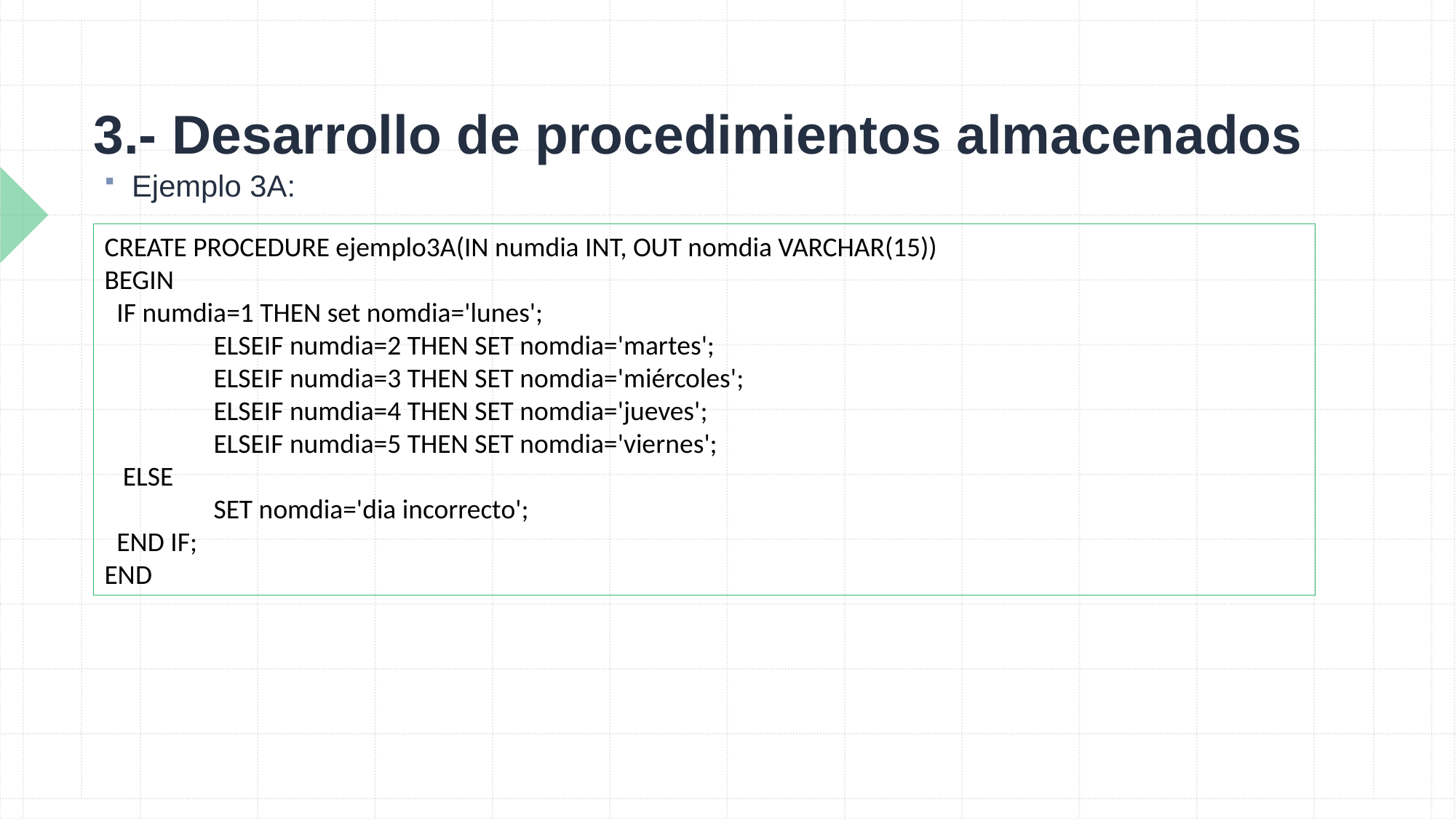

# 3.- Desarrollo de procedimientos almacenados
Ejemplo 3A:
CREATE PROCEDURE ejemplo3A(IN numdia INT, OUT nomdia VARCHAR(15))
BEGIN
  IF numdia=1 THEN set nomdia='lunes';
  	ELSEIF numdia=2 THEN SET nomdia='martes';
  	ELSEIF numdia=3 THEN SET nomdia='miércoles';
	ELSEIF numdia=4 THEN SET nomdia='jueves';
	ELSEIF numdia=5 THEN SET nomdia='viernes';
   ELSE
	SET nomdia='dia incorrecto';
  END IF;
END